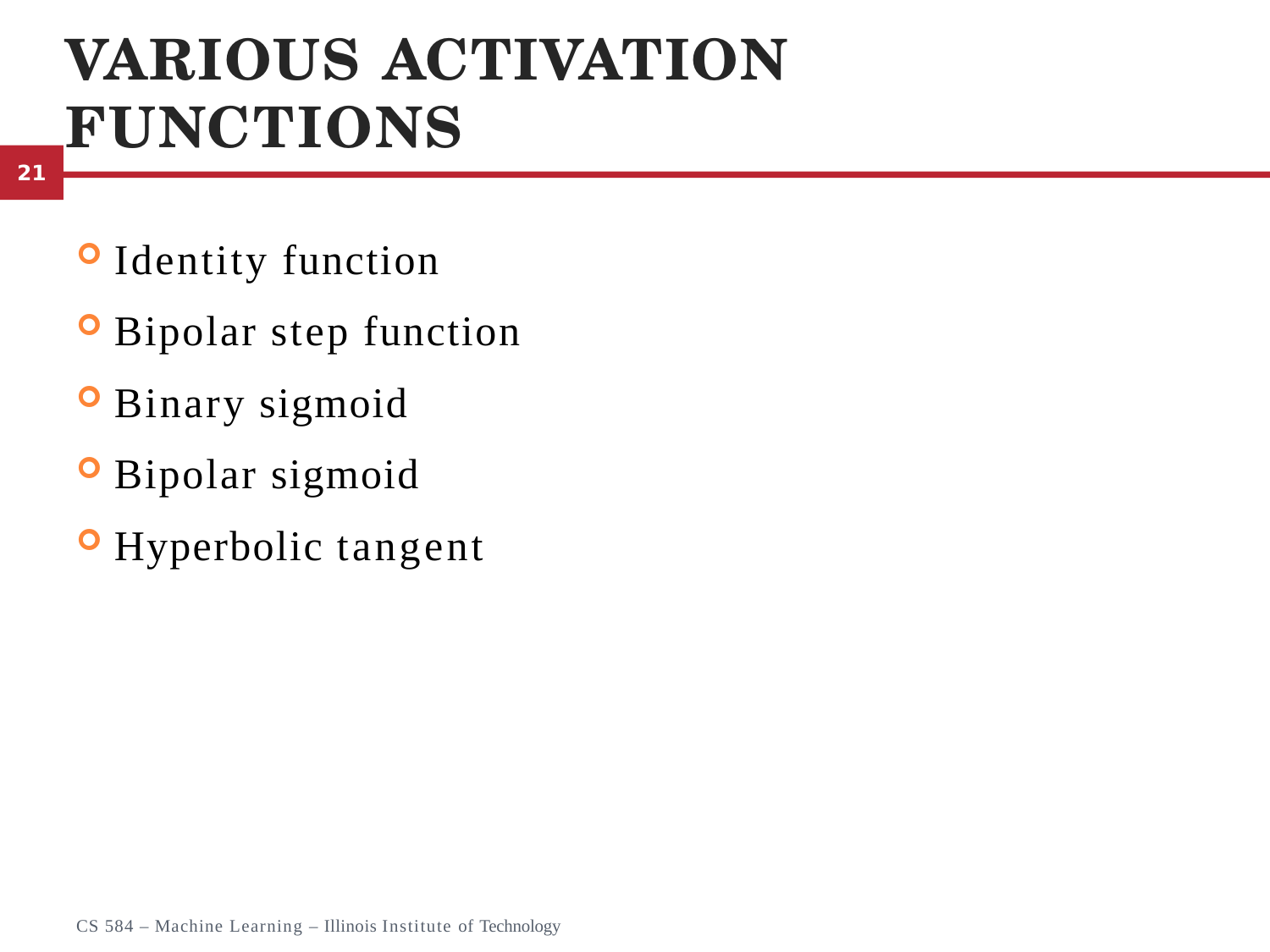

# Various Activation Functions
Identity function
Bipolar step function
Binary sigmoid
Bipolar sigmoid
Hyperbolic tangent
9
CS 584 – Machine Learning – Illinois Institute of Technology